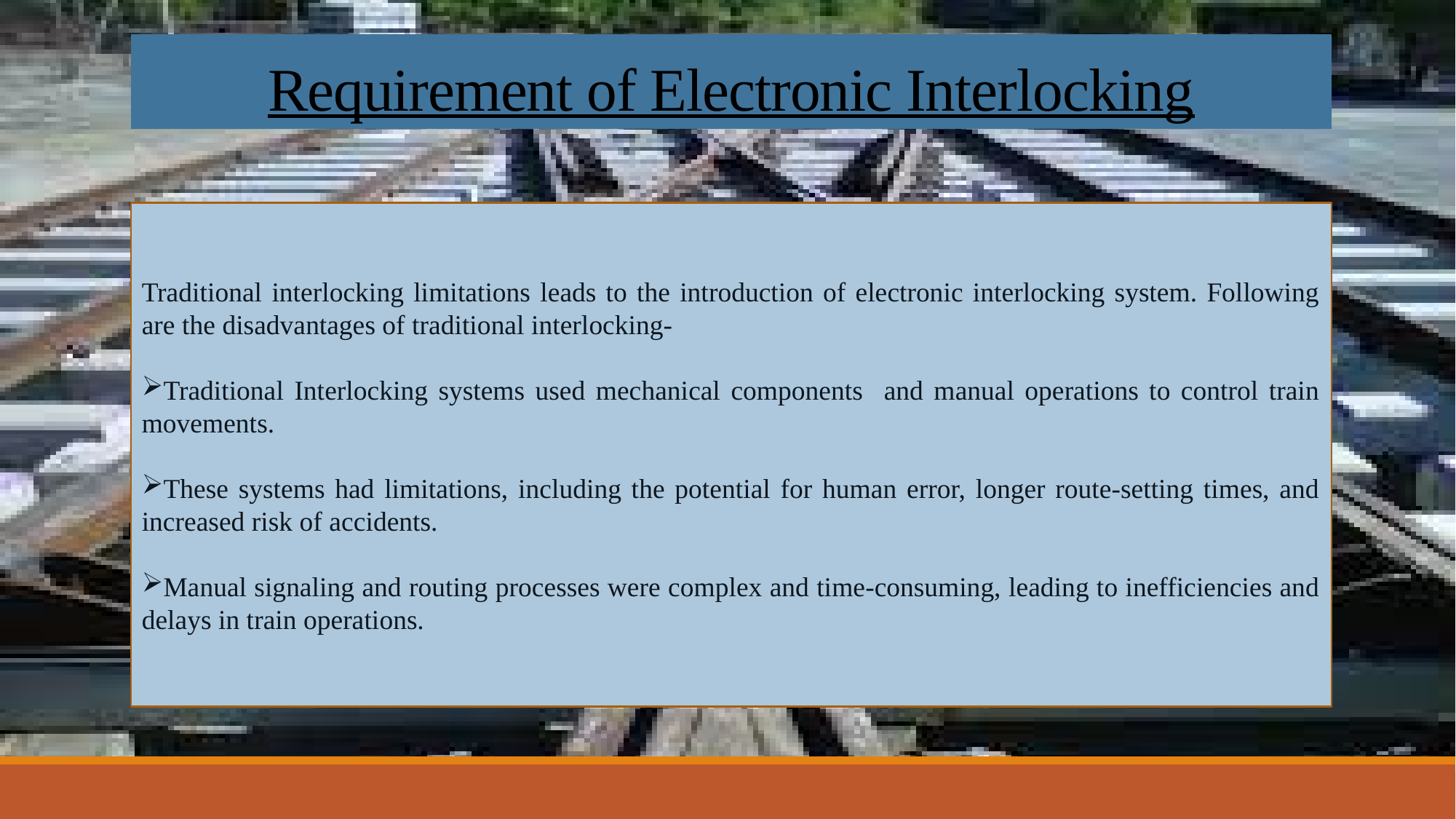

# Requirement of Electronic Interlocking
Traditional interlocking limitations leads to the introduction of electronic interlocking system. Following are the disadvantages of traditional interlocking-

Traditional Interlocking systems used mechanical components  and manual operations to control train movements.

These systems had limitations, including the potential for human error, longer route-setting times, and increased risk of accidents.

Manual signaling and routing processes were complex and time-consuming, leading to inefficiencies and delays in train operations.